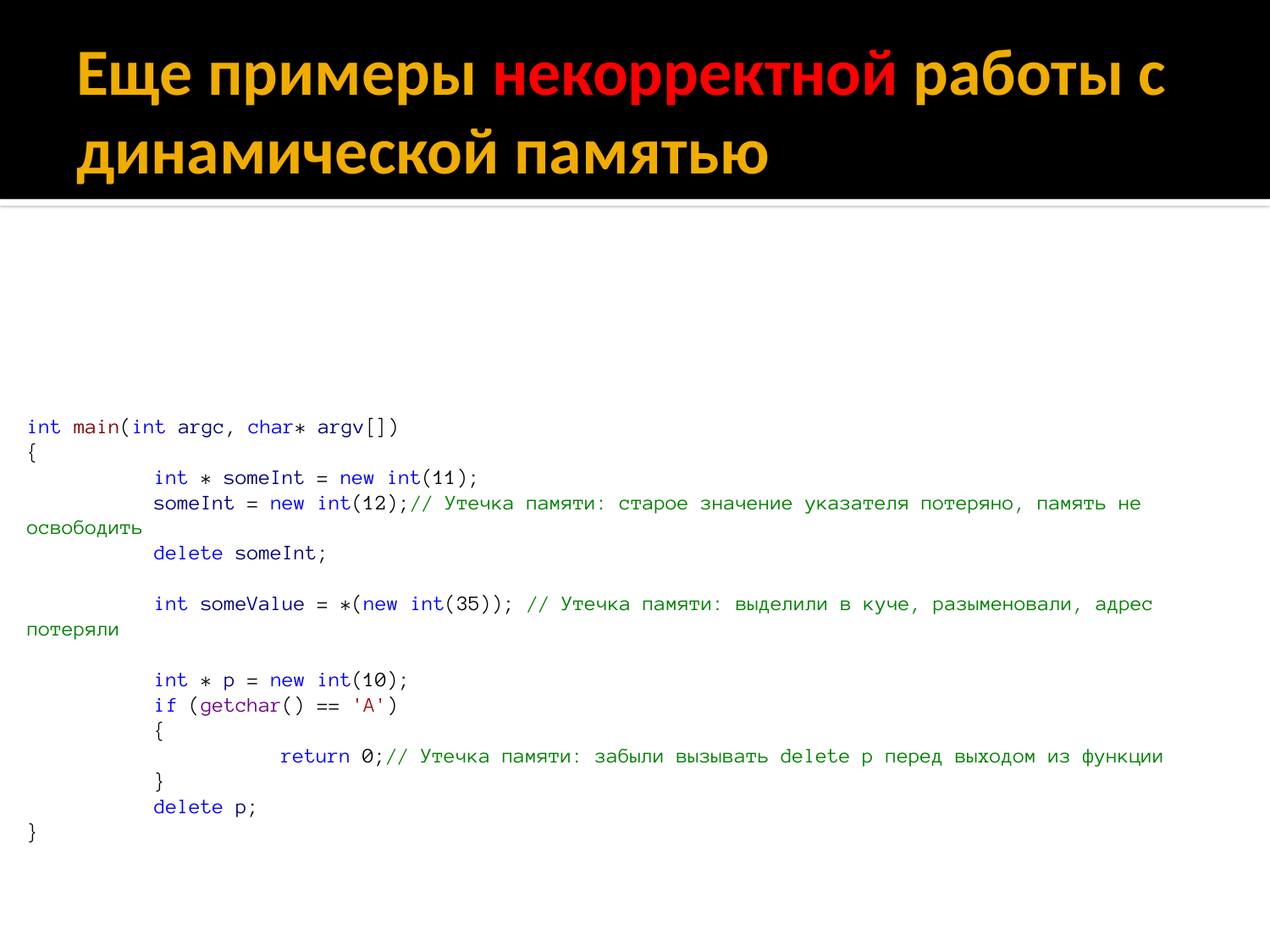

# Еще примеры некорректной работы с динамической памятью
int main(int argc, char* argv[])
{
	int * someInt = new int(11);
	someInt = new int(12);// Утечка памяти: старое значение указателя потеряно, память не освободить
	delete someInt;

	int someValue = *(new int(35)); // Утечка памяти: выделили в куче, разыменовали, адрес потеряли

	int * p = new int(10);
	if (getchar() == 'A')
	{
		return 0;// Утечка памяти: забыли вызывать delete p перед выходом из функции
	}
	delete p;
}